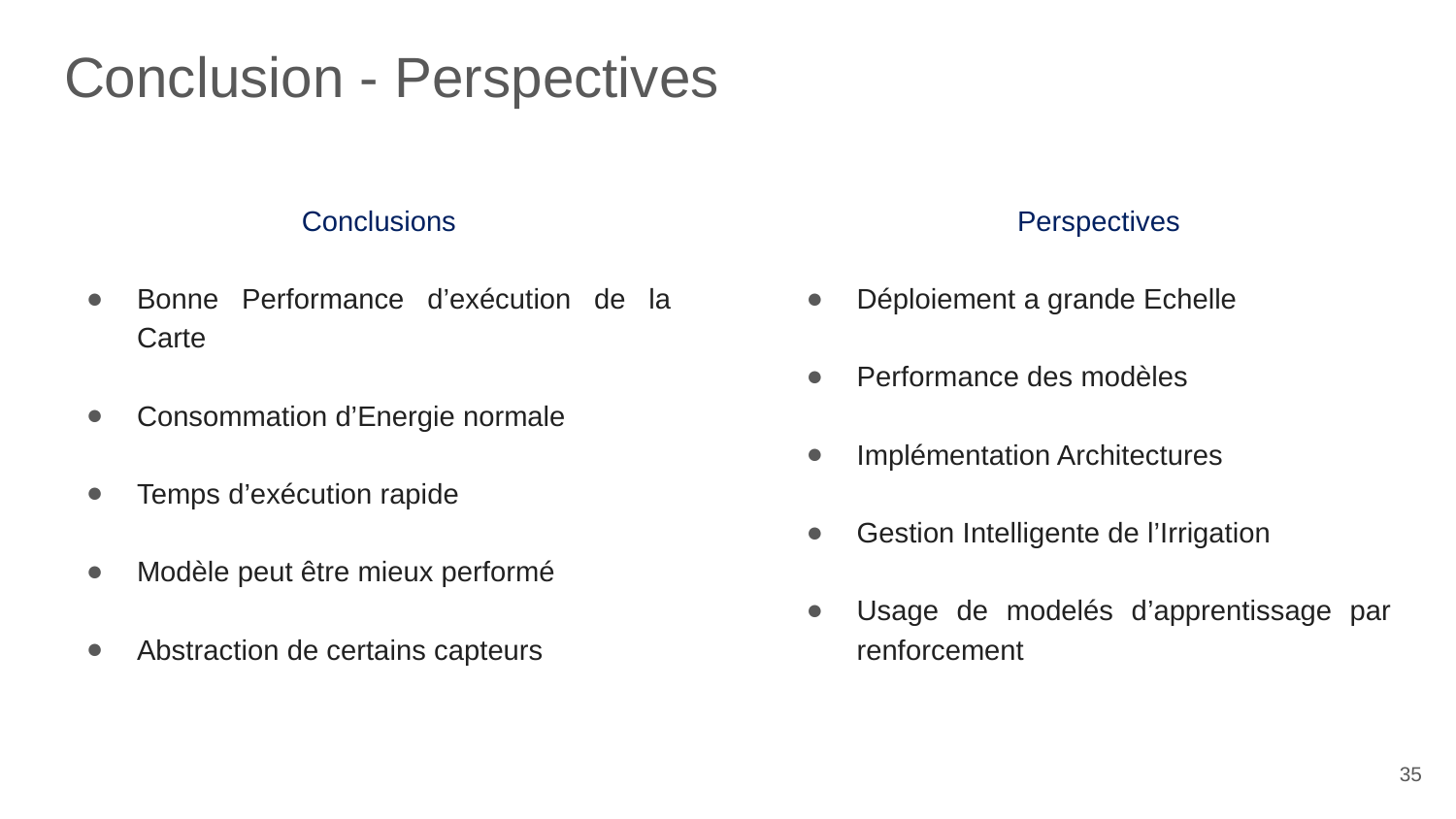

# Conclusion - Perspectives
Conclusions

Bonne Performance d’exécution de la Carte

Consommation d’Energie normale

Temps d’exécution rapide

Modèle peut être mieux performé

Abstraction de certains capteurs
Perspectives

Déploiement a grande Echelle

Performance des modèles

Implémentation Architectures

Gestion Intelligente de l’Irrigation

Usage de modelés d’apprentissage par renforcement
35